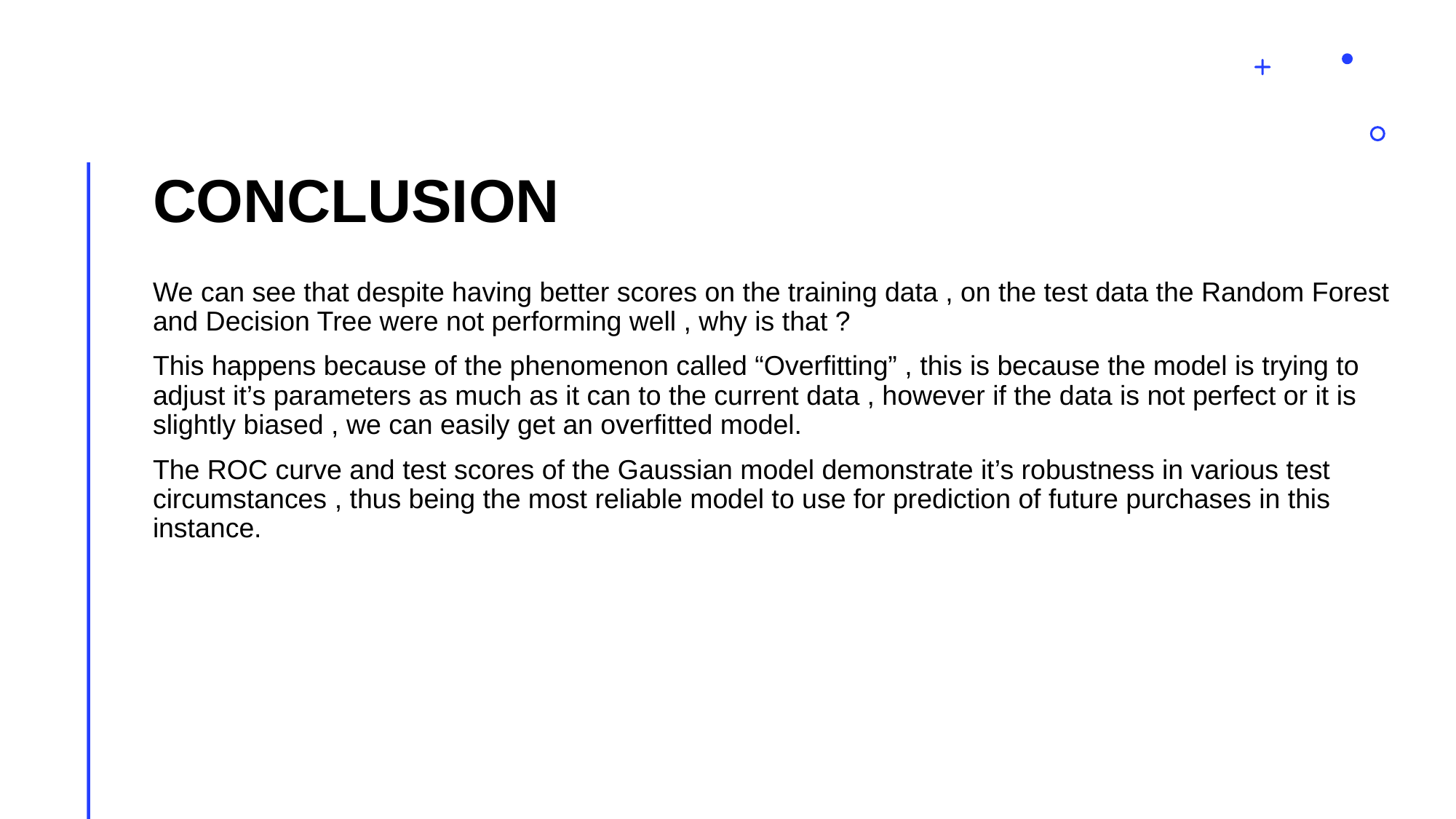

# Conclusion
We can see that despite having better scores on the training data , on the test data the Random Forest and Decision Tree were not performing well , why is that ?
This happens because of the phenomenon called “Overfitting” , this is because the model is trying to adjust it’s parameters as much as it can to the current data , however if the data is not perfect or it is slightly biased , we can easily get an overfitted model.
The ROC curve and test scores of the Gaussian model demonstrate it’s robustness in various test circumstances , thus being the most reliable model to use for prediction of future purchases in this instance.